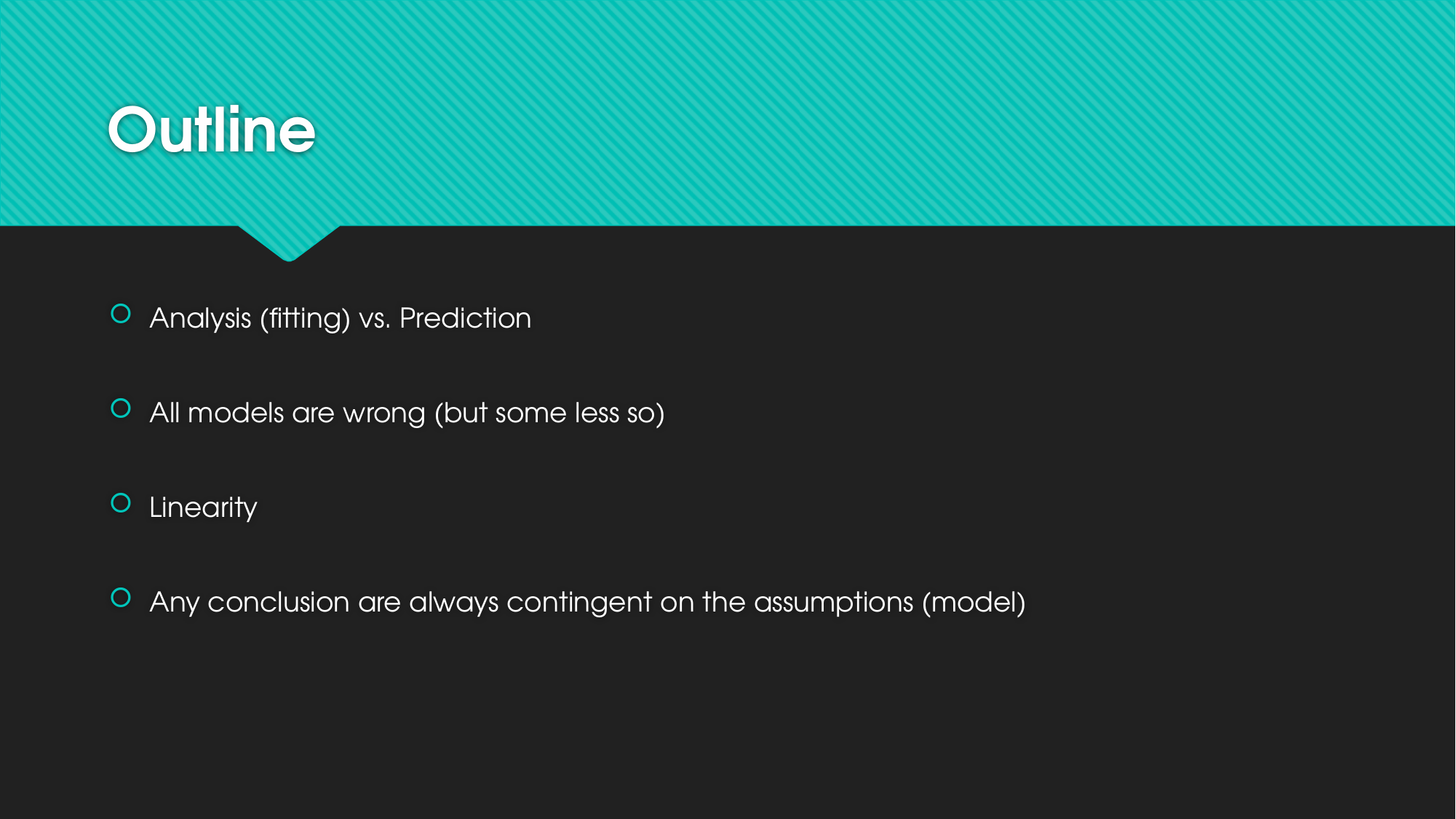

# Outline
Analysis (fitting) vs. Prediction

All models are wrong (but some less so)

Linearity

Any conclusion are always contingent on the assumptions (model)